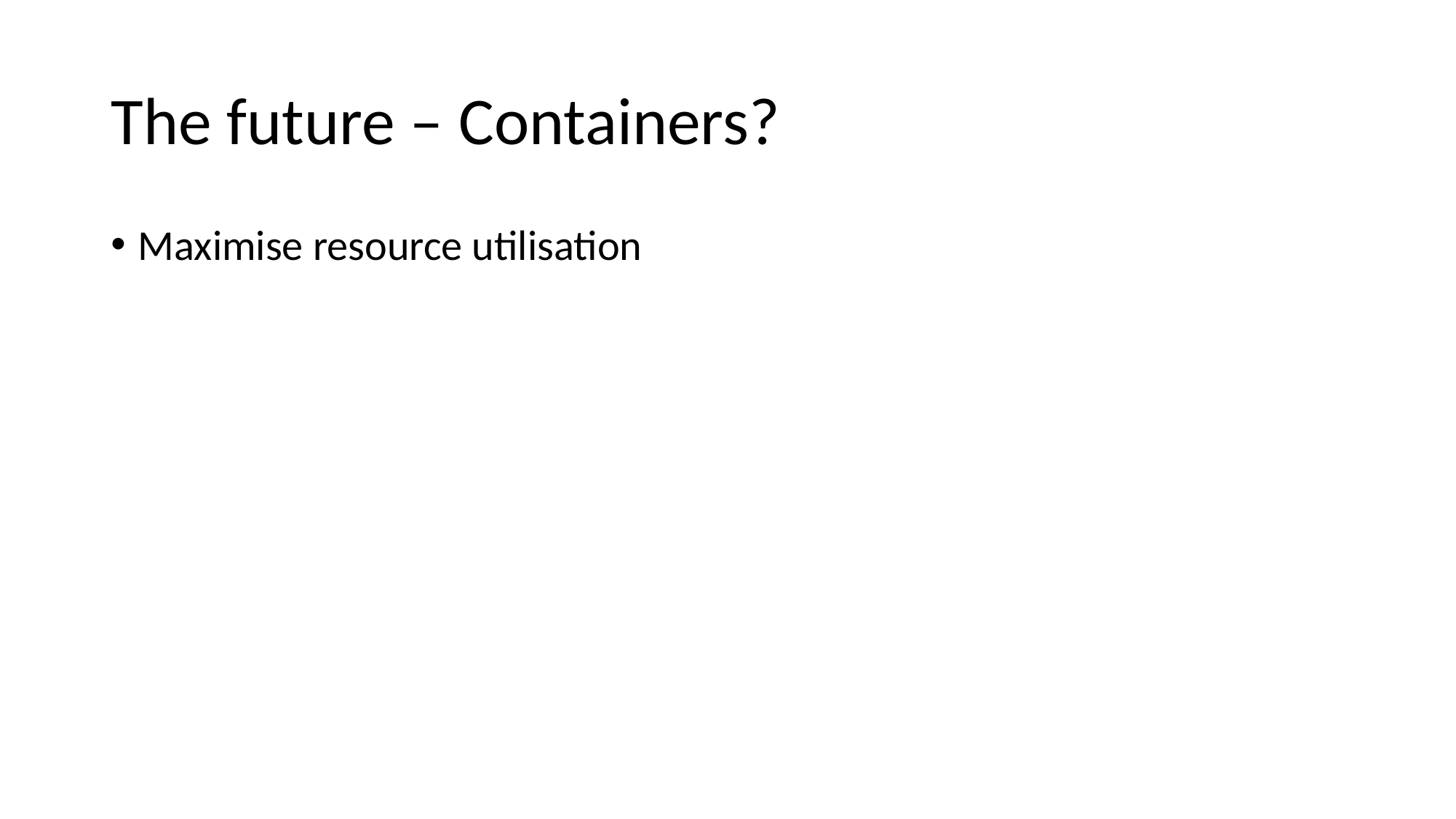

# The future – Containers?
Maximise resource utilisation